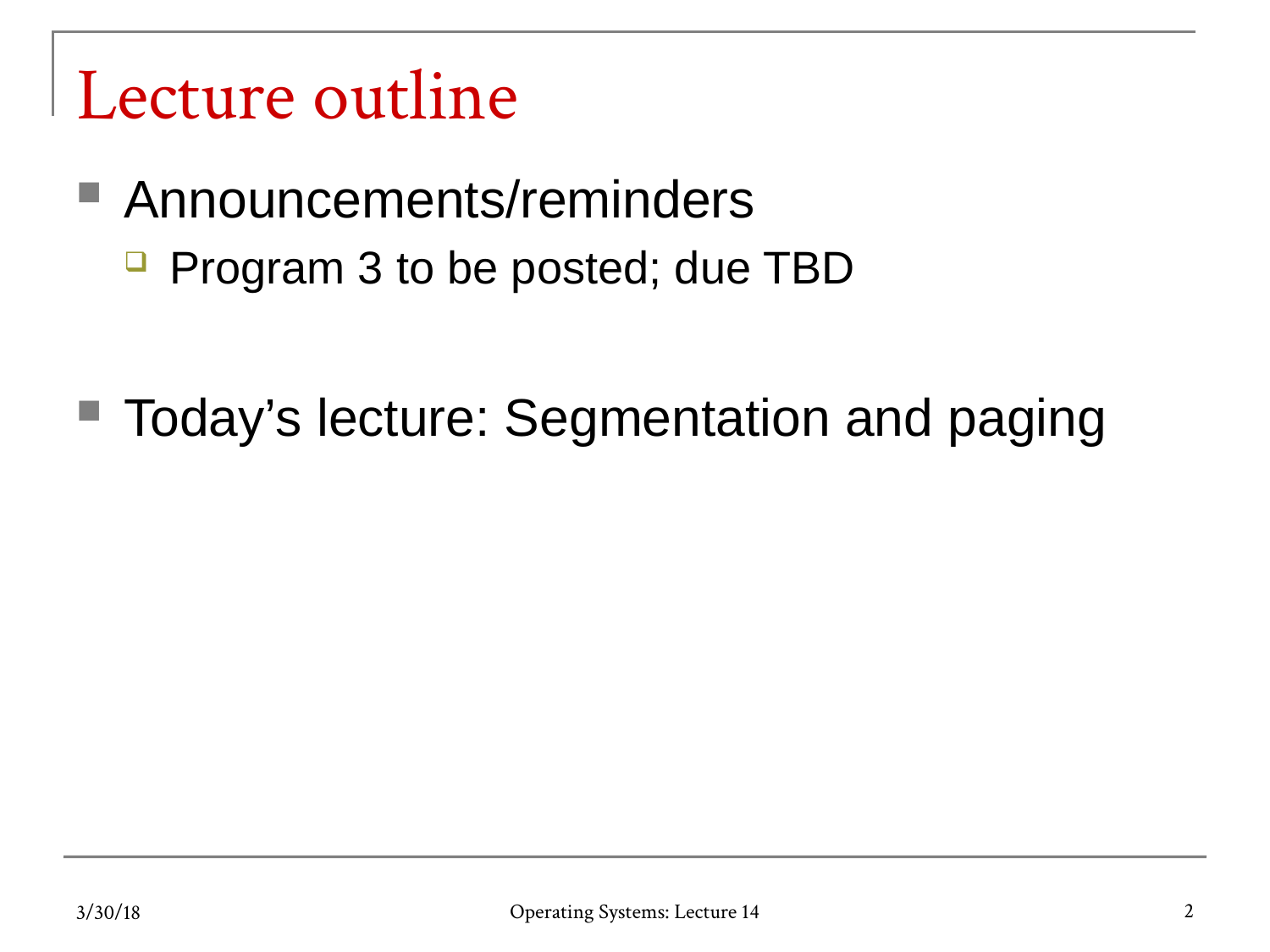

# Lecture outline
Announcements/reminders
Program 3 to be posted; due TBD

Today’s lecture: Segmentation and paging
3/30/18
2
Operating Systems: Lecture 14